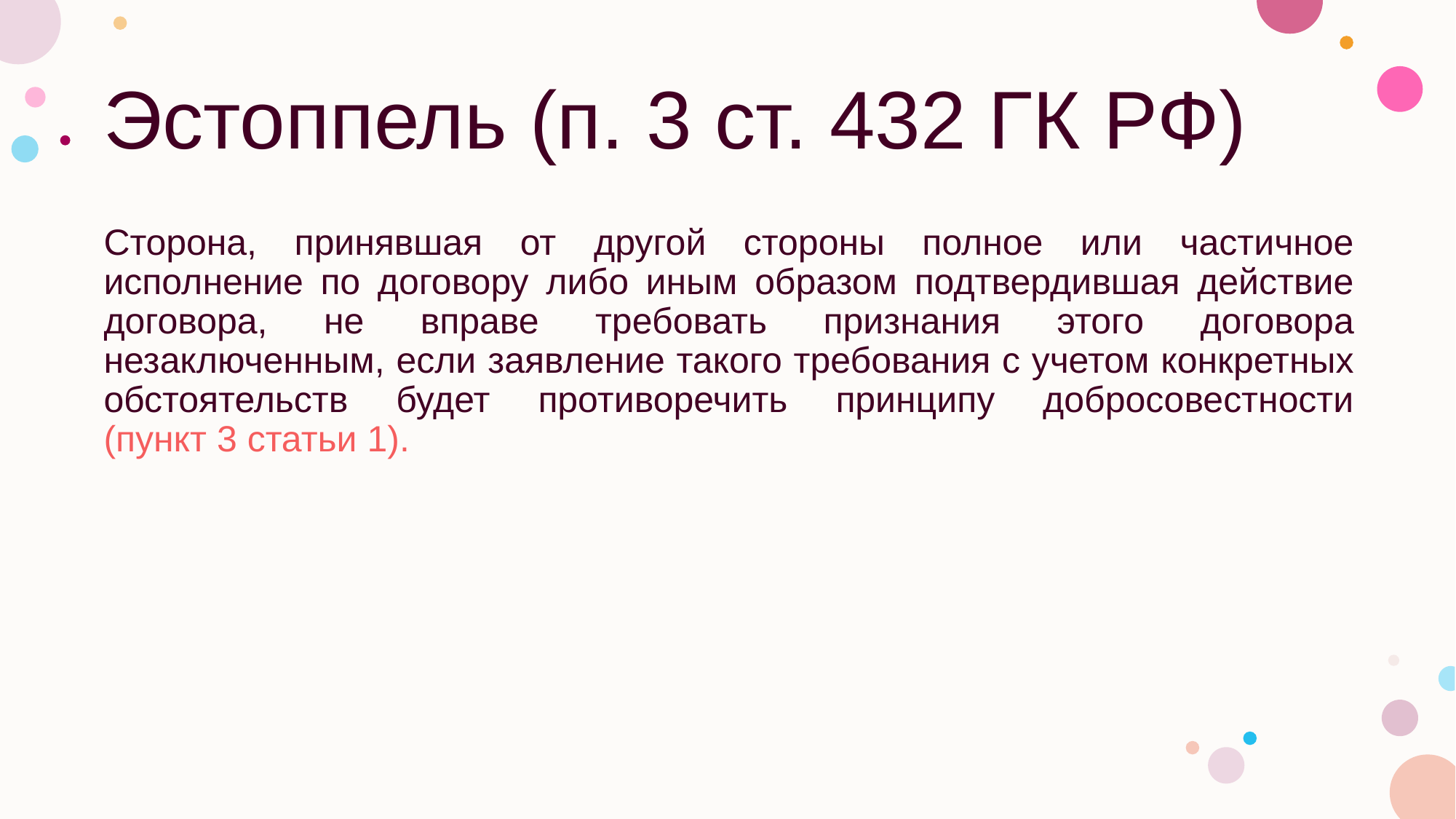

# Эстоппель (п. 3 ст. 432 ГК РФ)
Сторона, принявшая от другой стороны полное или частичное исполнение по договору либо иным образом подтвердившая действие договора, не вправе требовать признания этого договора незаключенным, если заявление такого требования с учетом конкретных обстоятельств будет противоречить принципу добросовестности (пункт 3 статьи 1).